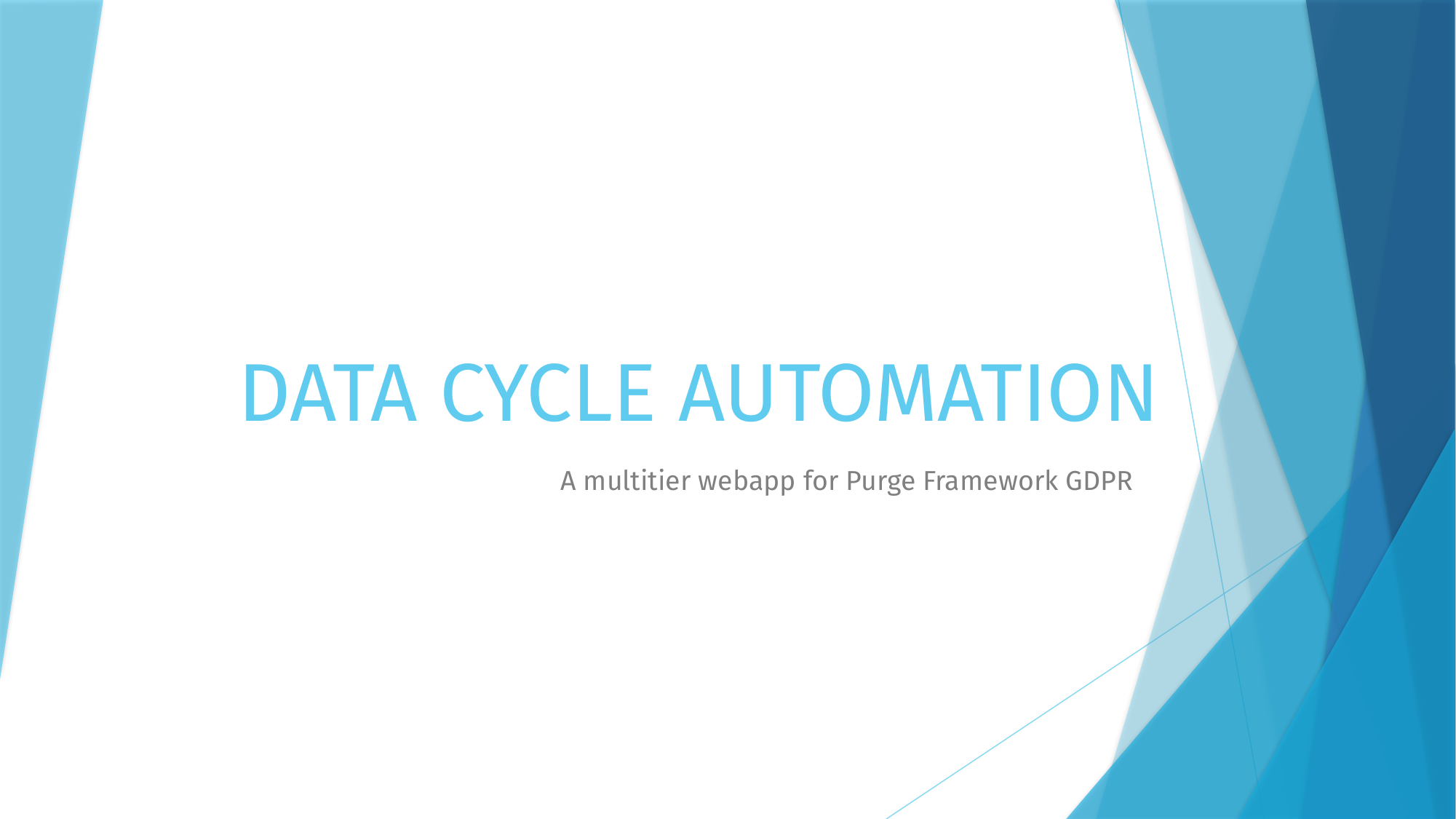

DATA CYCLE AUTOMATION
A multitier webapp for Purge Framework GDPR